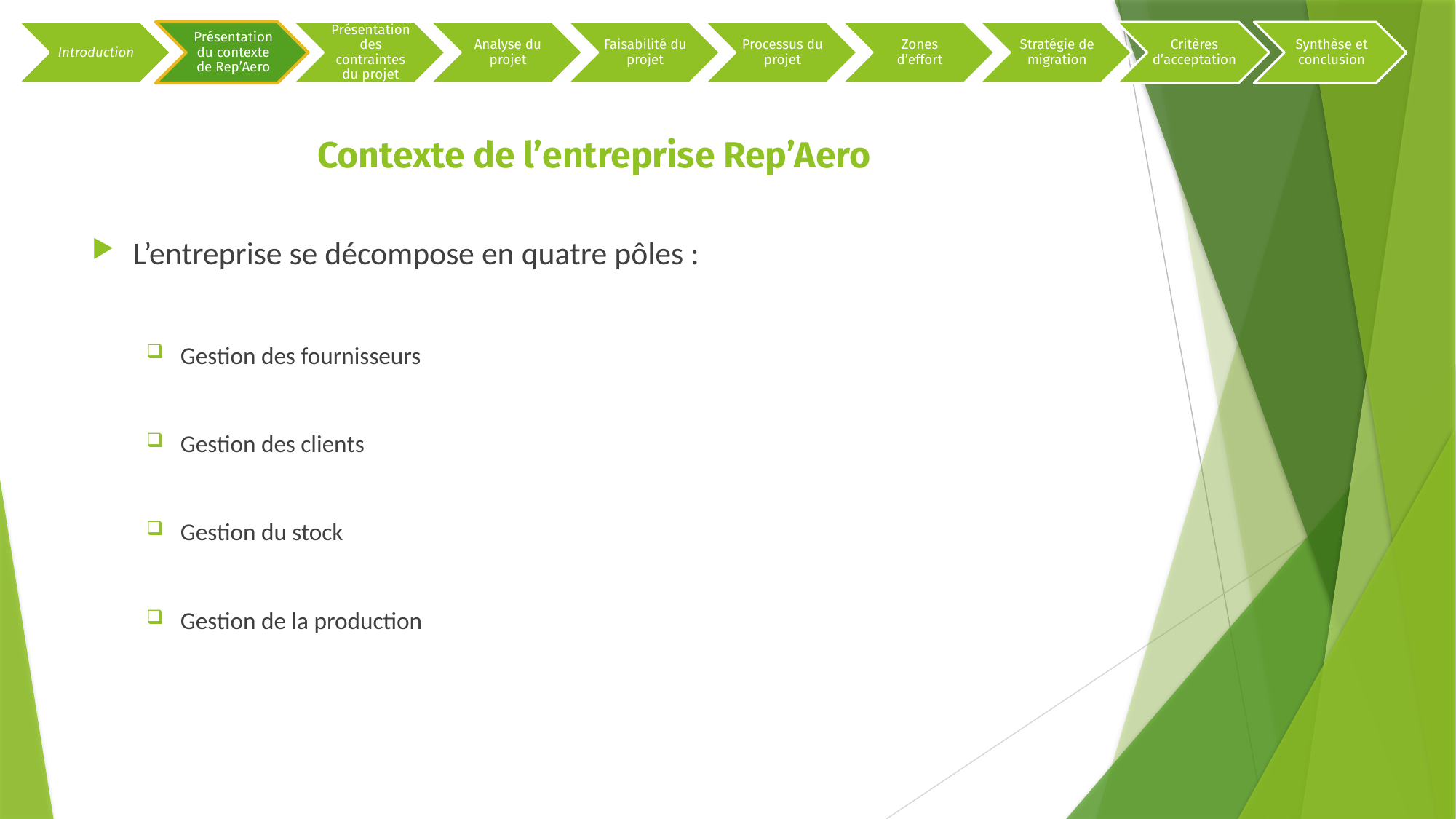

Introduction
Présentation du contexte de Rep’Aero
Présentation des contraintes du projet
Analyse du projet
Faisabilité du projet
Processus du projet
Zones d’effort
Stratégie de migration
Critères d’acceptation
Synthèse et conclusion
# Contexte de l’entreprise Rep’Aero
L’entreprise se décompose en quatre pôles :

Gestion des fournisseurs

Gestion des clients

Gestion du stock

Gestion de la production